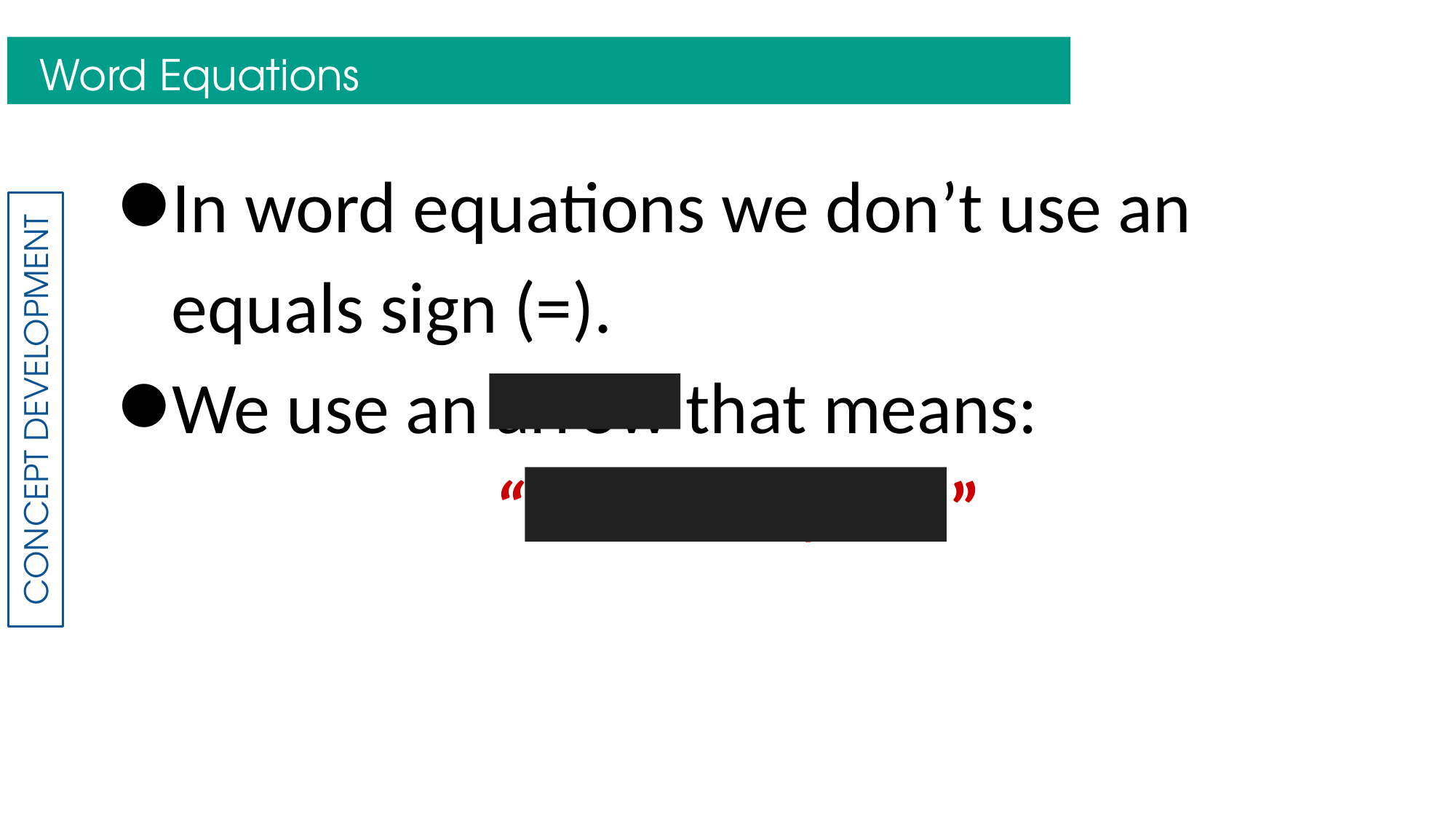

Word Equations
In word equations we don’t use an equals sign (=).
We use an arrow that means:
“reacts to form”